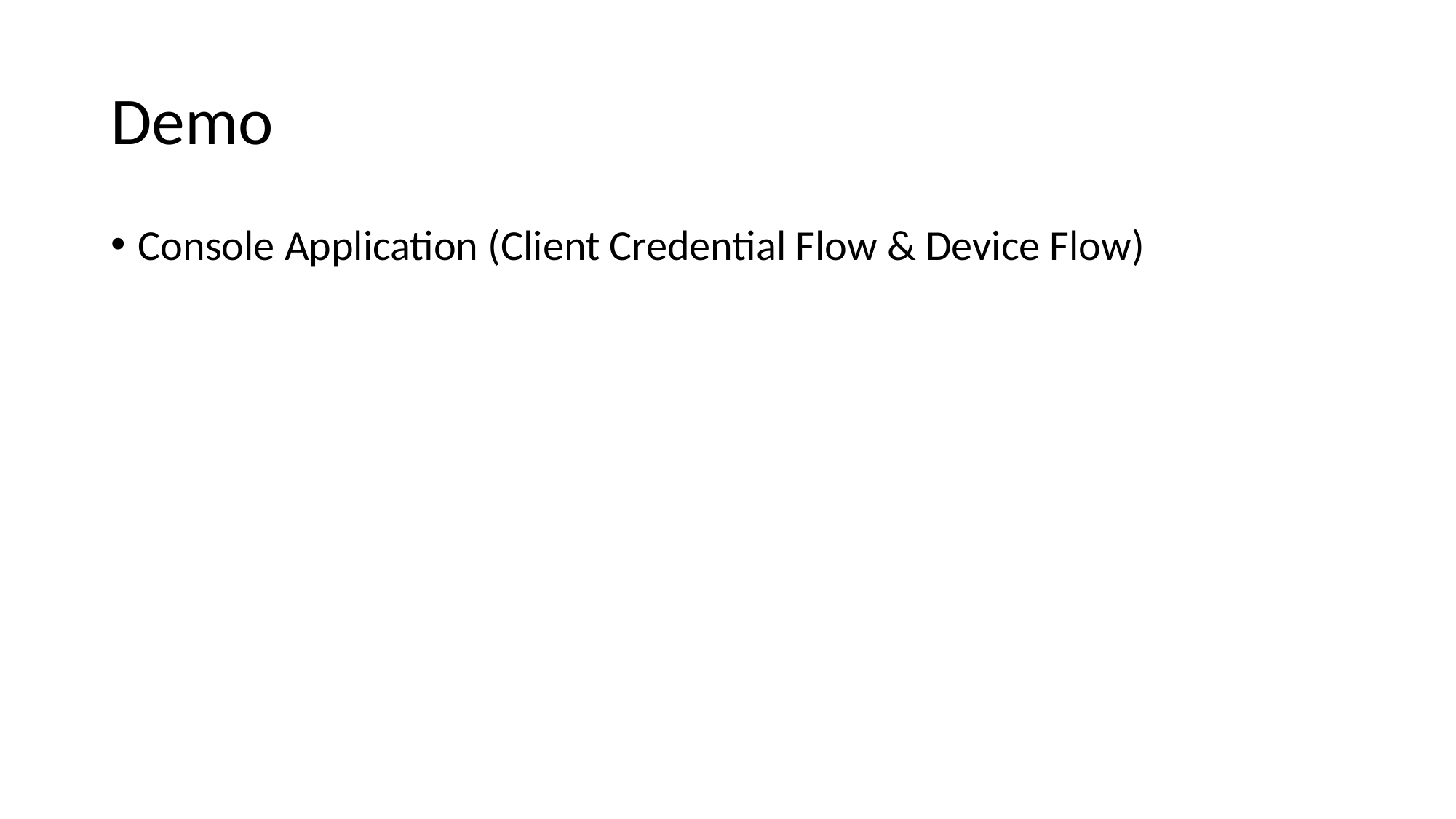

# Demo
Console Application (Client Credential Flow & Device Flow)